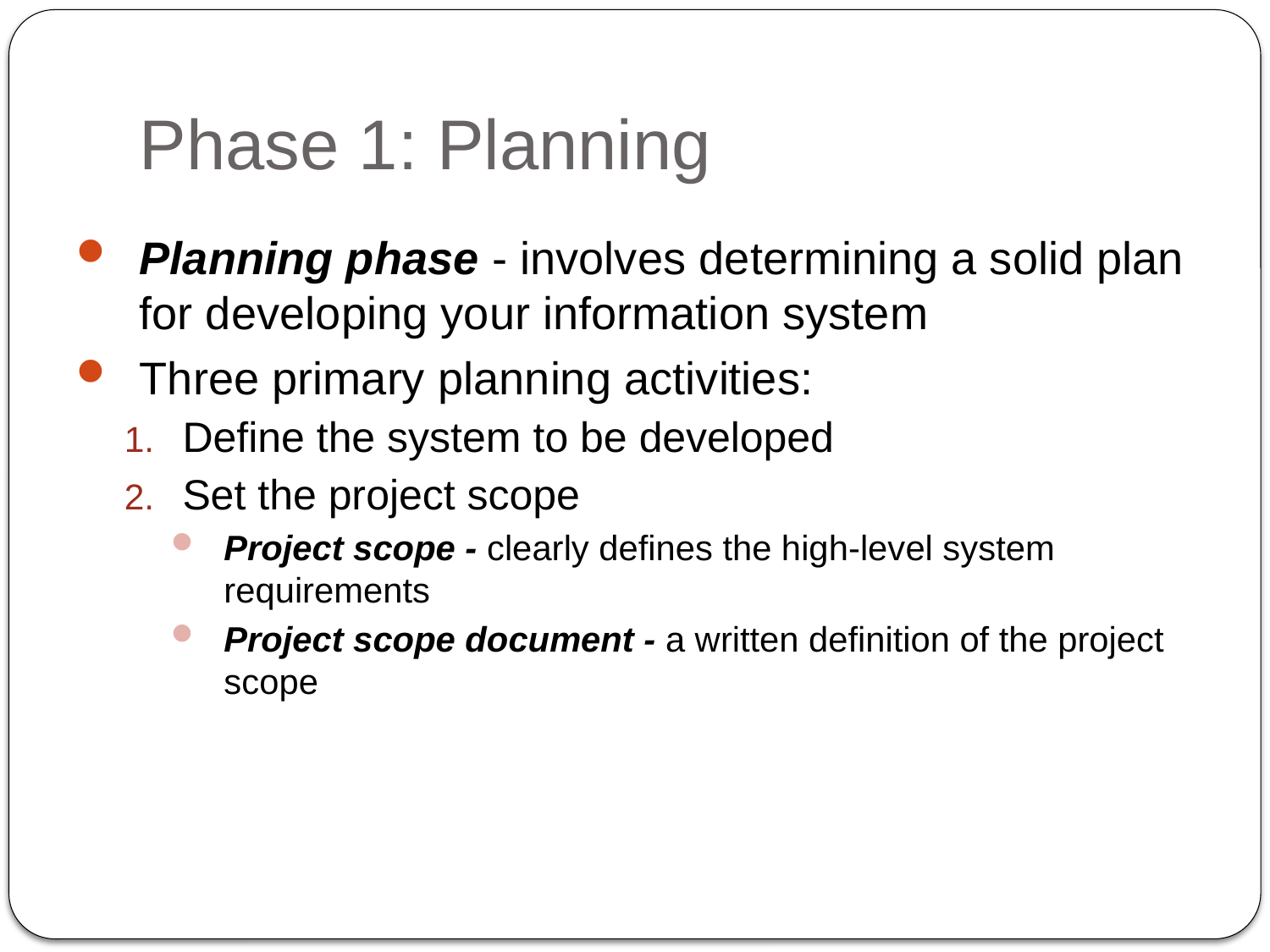

# Phase 1: Planning
Planning phase - involves determining a solid plan for developing your information system
Three primary planning activities:
Define the system to be developed
Set the project scope
Project scope - clearly defines the high-level system requirements
Project scope document - a written definition of the project scope